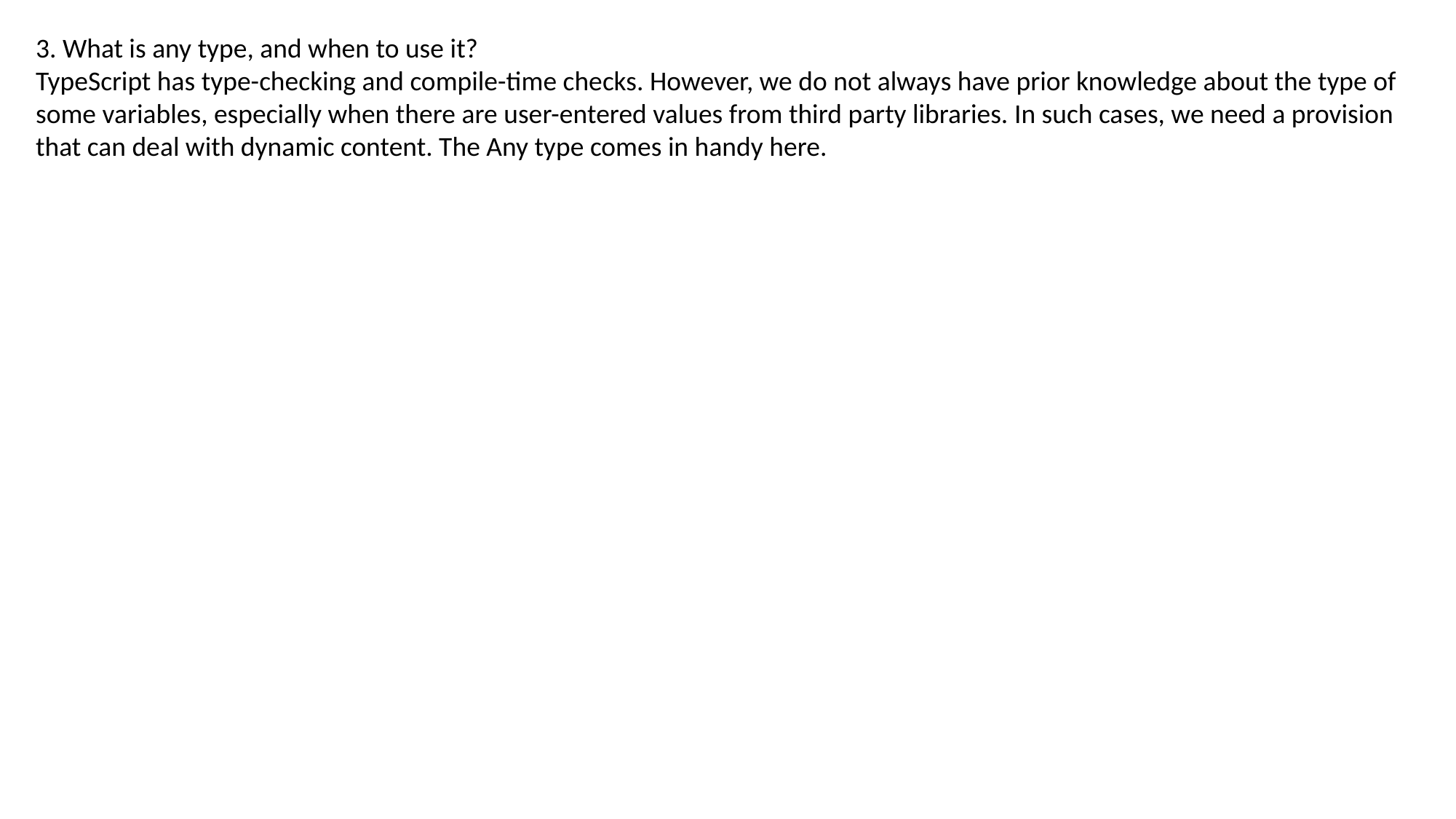

3. What is any type, and when to use it?
TypeScript has type-checking and compile-time checks. However, we do not always have prior knowledge about the type of some variables, especially when there are user-entered values from third party libraries. In such cases, we need a provision that can deal with dynamic content. The Any type comes in handy here.